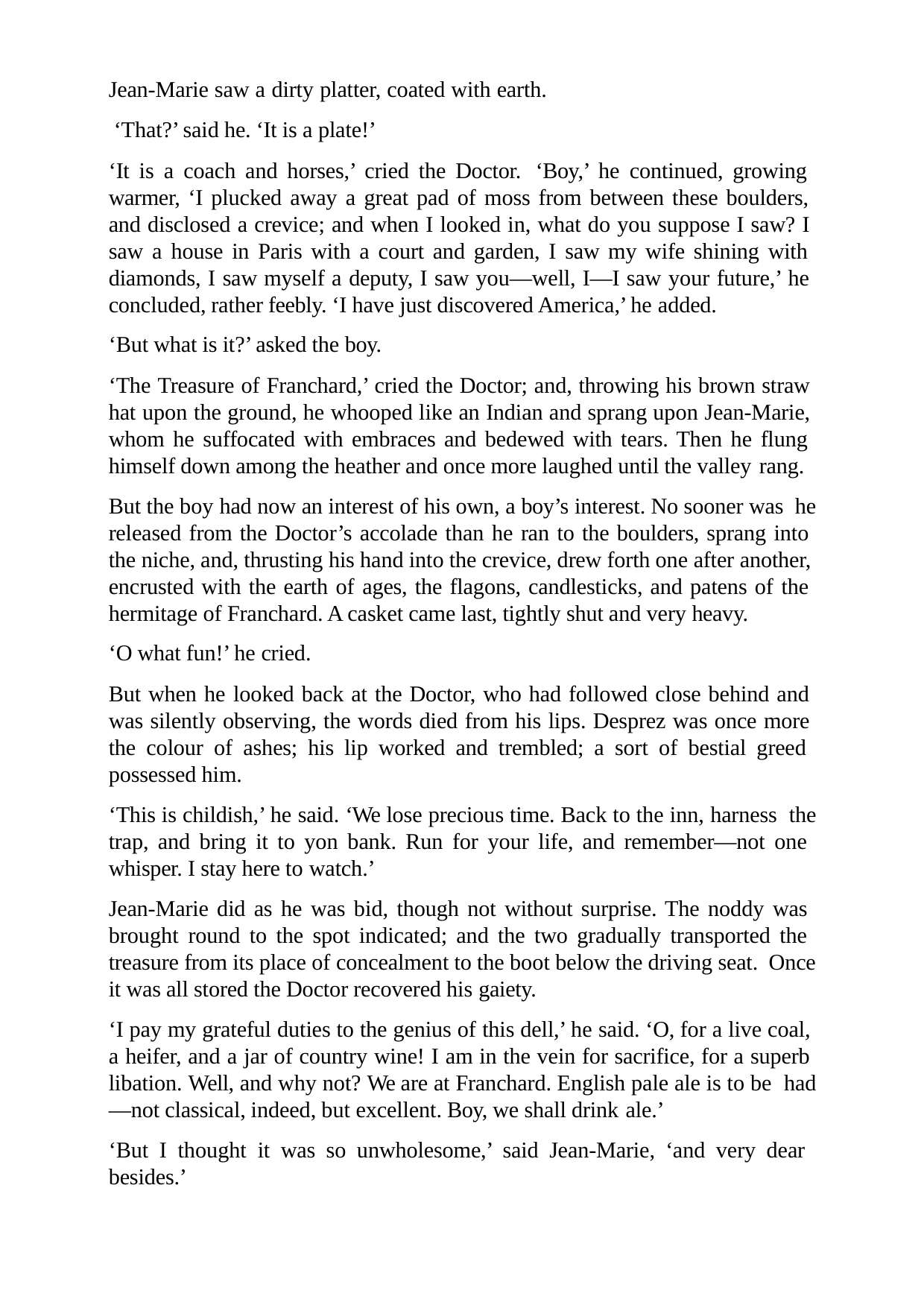

Jean-Marie saw a dirty platter, coated with earth.  ‘That?’ said he. ‘It is a plate!’
‘It is a coach and horses,’ cried the Doctor. ‘Boy,’ he continued, growing  warmer, ‘I plucked away a great pad of moss from between these boulders,  and disclosed a crevice; and when I looked in, what do you suppose I saw? I  saw a house in Paris with a court and garden, I saw my wife shining with  diamonds, I saw myself a deputy, I saw you—well, I—I saw your future,’ he  concluded, rather feebly. ‘I have just discovered America,’ he added.
‘But what is it?’ asked the boy.
‘The Treasure of Franchard,’ cried the Doctor; and, throwing his brown straw  hat upon the ground, he whooped like an Indian and sprang upon Jean-Marie,  whom he suffocated with embraces and bedewed with tears. Then he flung  himself down among the heather and once more laughed until the valley rang.
But the boy had now an interest of his own, a boy’s interest. No sooner was  he released from the Doctor’s accolade than he ran to the boulders, sprang into  the niche, and, thrusting his hand into the crevice, drew forth one after another,  encrusted with the earth of ages, the flagons, candlesticks, and patens of the  hermitage of Franchard. A casket came last, tightly shut and very heavy.
‘O what fun!’ he cried.
But when he looked back at the Doctor, who had followed close behind and  was silently observing, the words died from his lips. Desprez was once more  the colour of ashes; his lip worked and trembled; a sort of bestial greed  possessed him.
‘This is childish,’ he said. ‘We lose precious time. Back to the inn, harness  the trap, and bring it to yon bank. Run for your life, and remember—not one  whisper. I stay here to watch.’
Jean-Marie did as he was bid, though not without surprise. The noddy was  brought round to the spot indicated; and the two gradually transported the  treasure from its place of concealment to the boot below the driving seat.  Once it was all stored the Doctor recovered his gaiety.
‘I pay my grateful duties to the genius of this dell,’ he said. ‘O, for a live coal,  a heifer, and a jar of country wine! I am in the vein for sacrifice, for a superb  libation. Well, and why not? We are at Franchard. English pale ale is to be  had—not classical, indeed, but excellent. Boy, we shall drink ale.’
‘But I thought it was so unwholesome,’ said Jean-Marie, ‘and very dear  besides.’